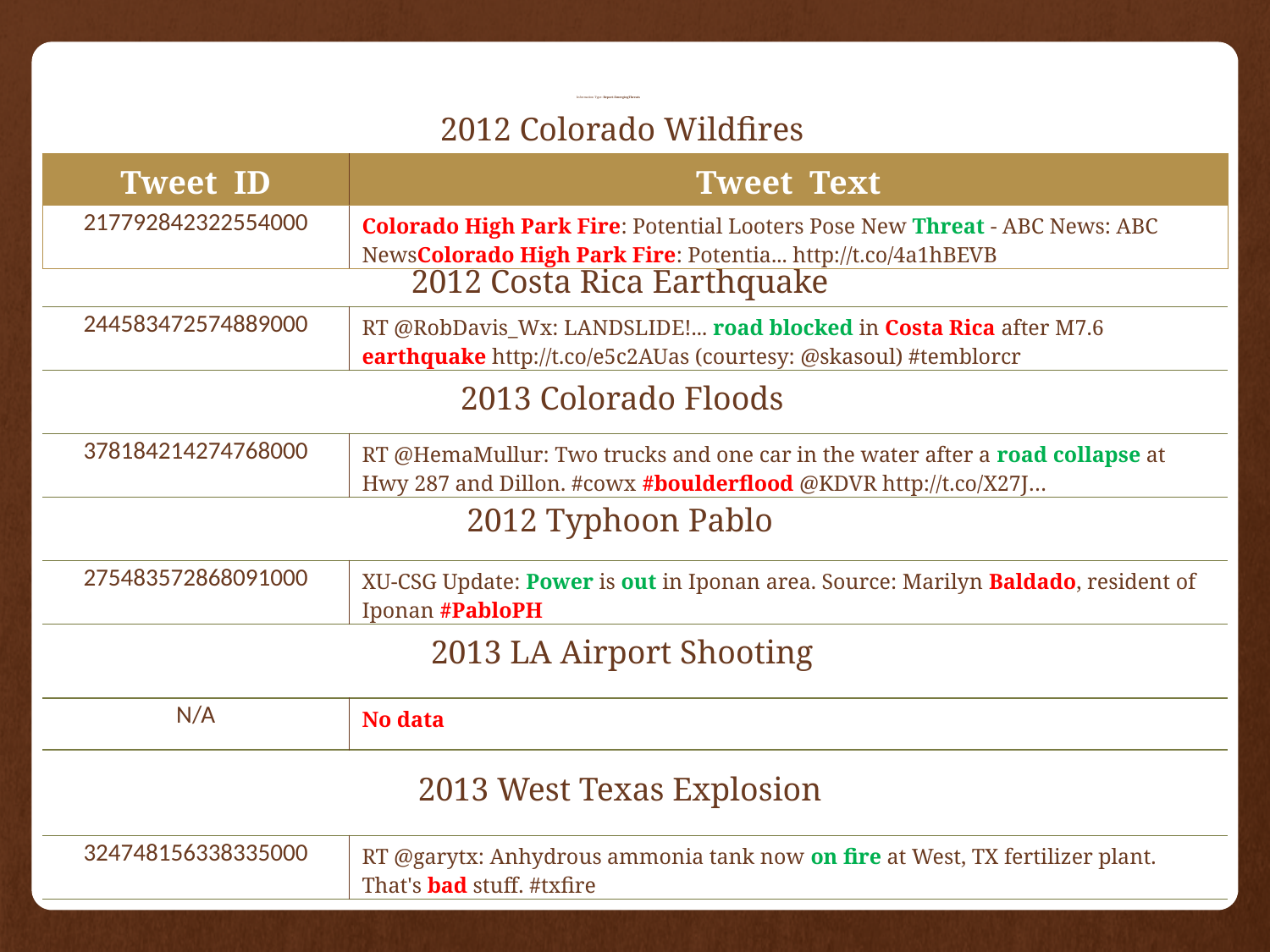

# Information Type: Report-EmergingThreats
2012 Colorado Wildfires
| Tweet ID | Tweet Text |
| --- | --- |
| 217792842322554000 | Colorado High Park Fire: Potential Looters Pose New Threat - ABC News: ABC NewsColorado High Park Fire: Potentia... http://t.co/4a1hBEVB |
2012 Costa Rica Earthquake
| 244583472574889000 | RT @RobDavis\_Wx: LANDSLIDE!... road blocked in Costa Rica after M7.6 earthquake http://t.co/e5c2AUas (courtesy: @skasoul) #temblorcr |
| --- | --- |
2013 Colorado Floods
| 378184214274768000 | RT @HemaMullur: Two trucks and one car in the water after a road collapse at Hwy 287 and Dillon. #cowx #boulderflood @KDVR http://t.co/X27J… |
| --- | --- |
2012 Typhoon Pablo
| 275483572868091000 | XU-CSG Update: Power is out in Iponan area. Source: Marilyn Baldado, resident of Iponan #PabloPH |
| --- | --- |
2013 LA Airport Shooting
| N/A | No data |
| --- | --- |
2013 West Texas Explosion
| 324748156338335000 | RT @garytx: Anhydrous ammonia tank now on fire at West, TX fertilizer plant. That's bad stuff. #txfire |
| --- | --- |